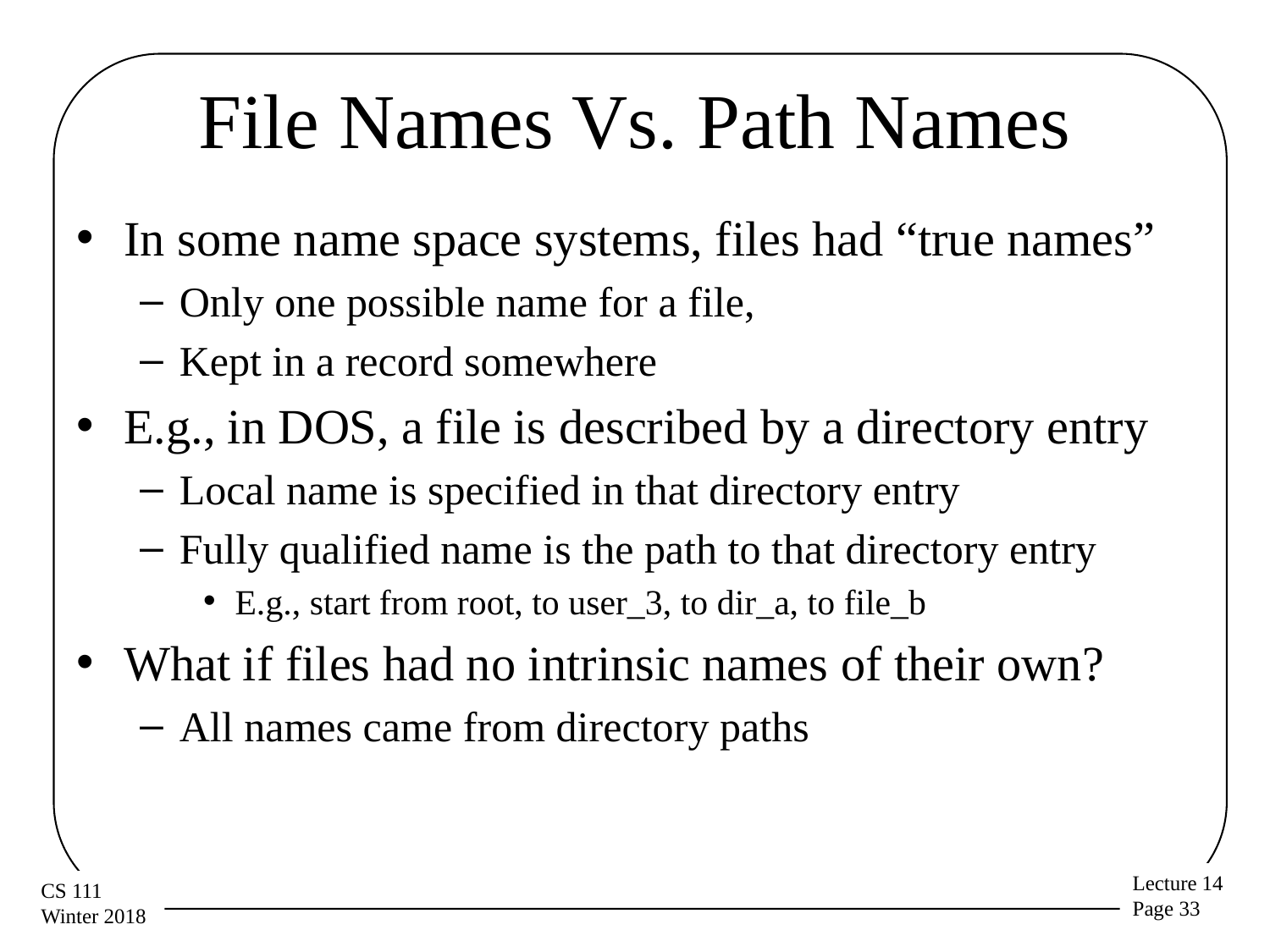

# File Names Vs. Path Names
In some name space systems, files had “true names”
Only one possible name for a file,
Kept in a record somewhere
E.g., in DOS, a file is described by a directory entry
Local name is specified in that directory entry
Fully qualified name is the path to that directory entry
E.g., start from root, to user_3, to dir_a, to file_b
What if files had no intrinsic names of their own?
All names came from directory paths